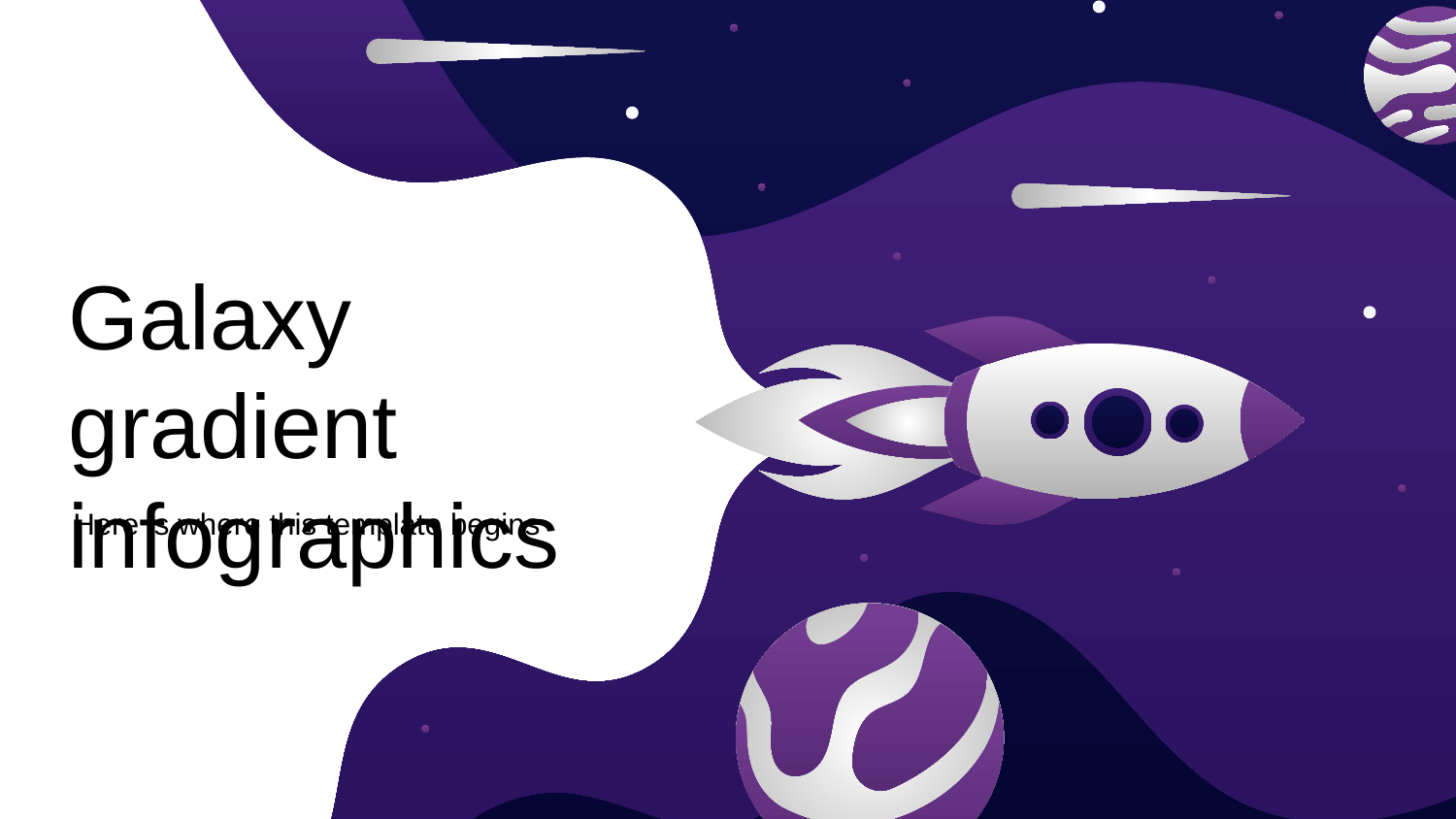

Galaxy gradient infographics

Here is where this template begins